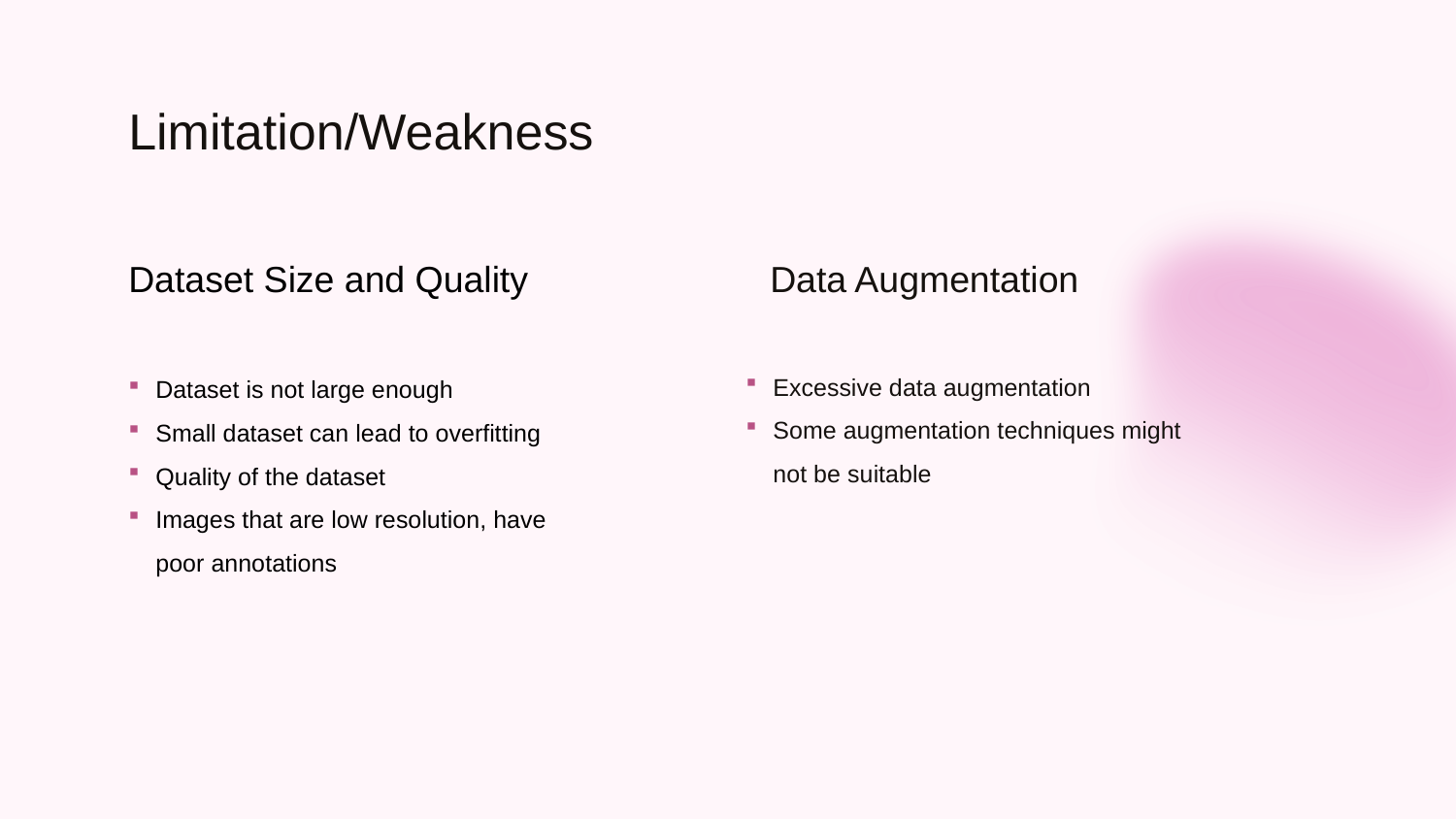

# Limitation/Weakness
Dataset Size and Quality
Data Augmentation
Dataset is not large enough
Small dataset can lead to overfitting
Quality of the dataset
Images that are low resolution, have poor annotations
Excessive data augmentation
Some augmentation techniques might not be suitable